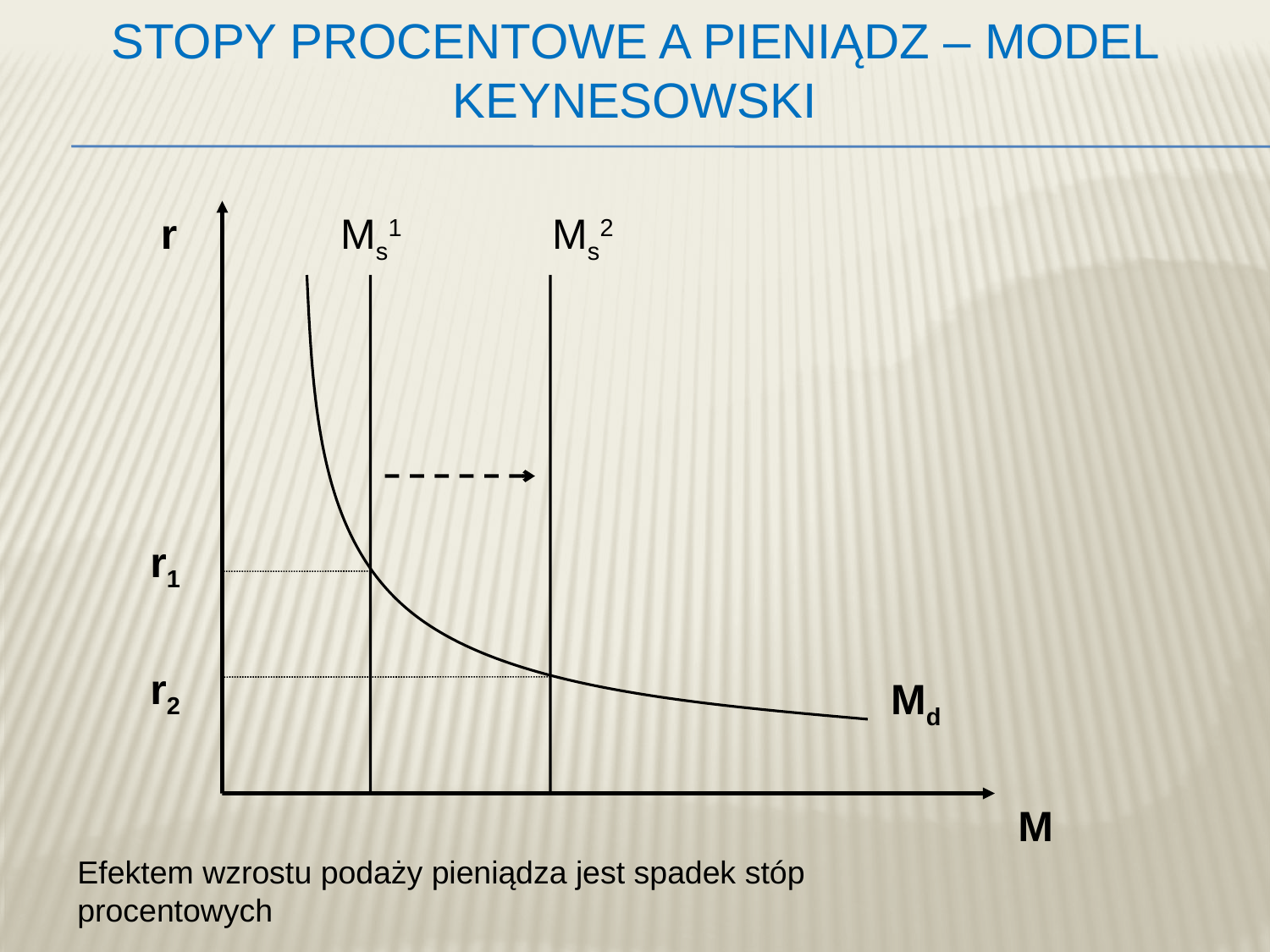

# Stopy procentowe a pieniądz – model keynesowski

r
Ms1
Ms2

r1

r2
Md

M
Efektem wzrostu podaży pieniądza jest spadek stóp procentowych